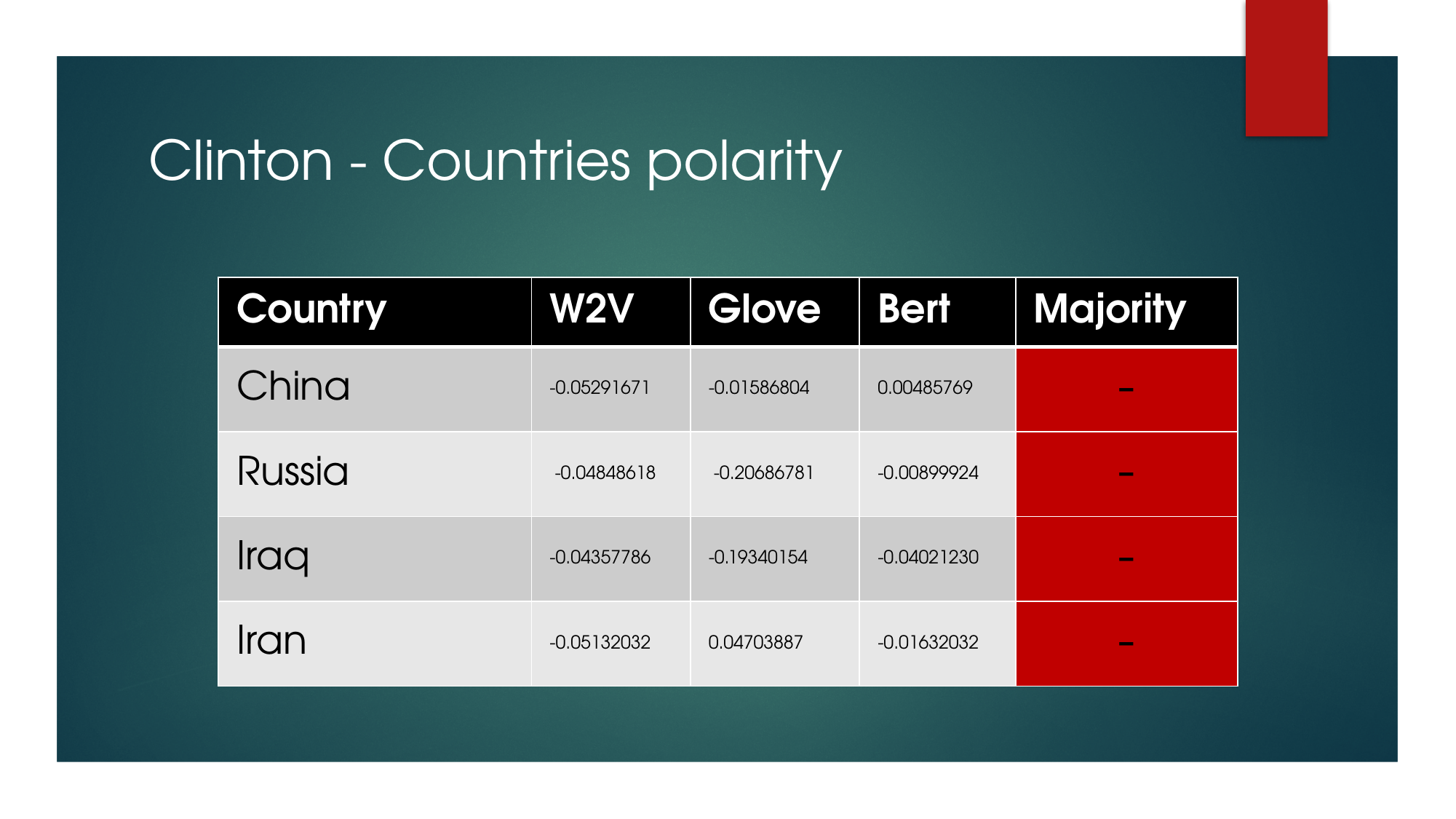

# Clinton - Countries polarity
| Country | W2V | Glove | Bert | Majority |
| --- | --- | --- | --- | --- |
| China | -0.05291671 | -0.01586804 | 0.00485769 | - |
| Russia | -0.04848618 | -0.20686781 | -0.00899924 | - |
| Iraq | -0.04357786 | -0.19340154 | -0.04021230 | - |
| Iran | -0.05132032 | 0.04703887 | -0.01632032 | - |